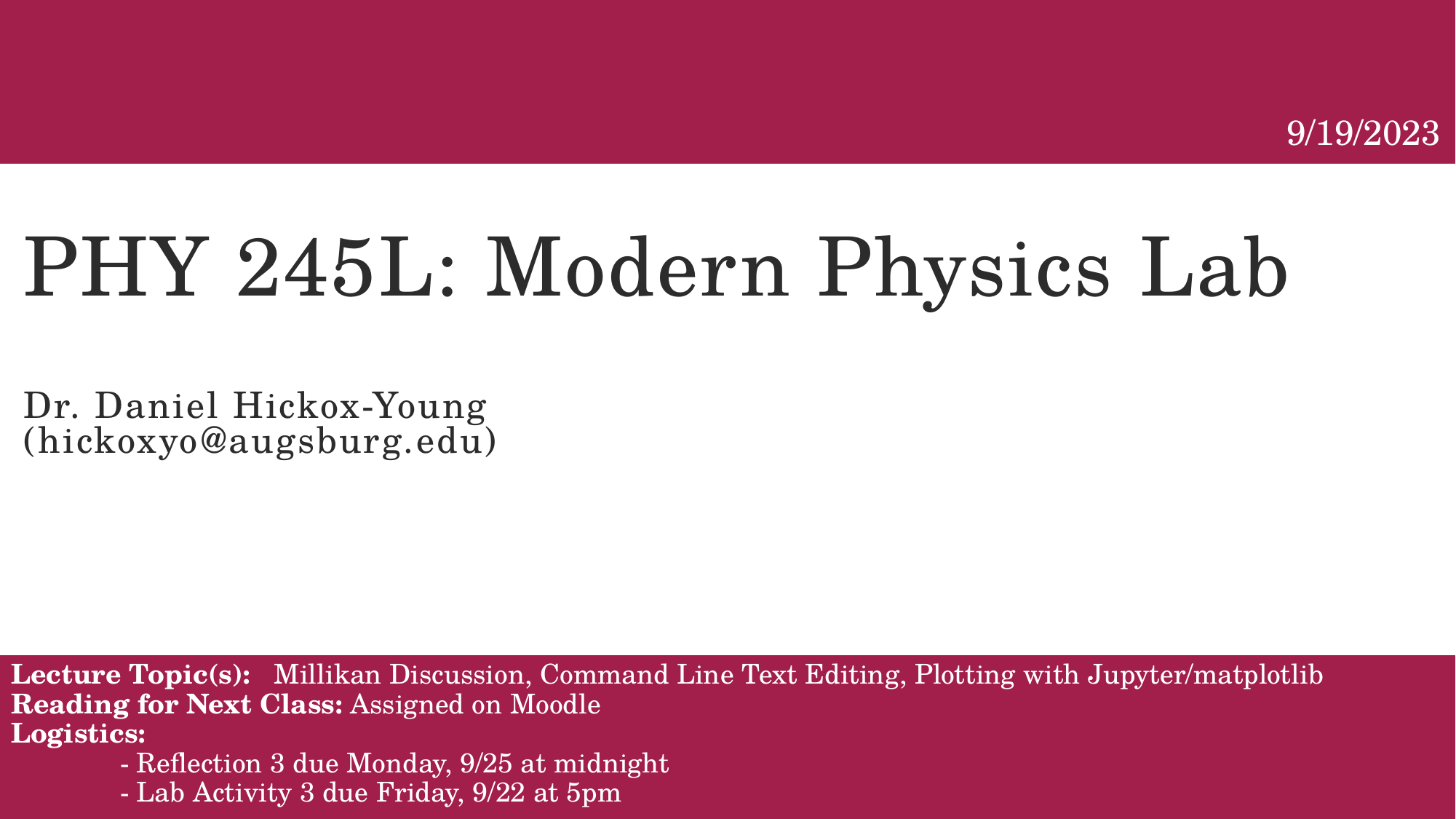

9/19/2023
# PHY 245L: Modern Physics Lab Dr. Daniel Hickox-Young (hickoxyo@augsburg.edu)

Lecture Topic(s):   Millikan Discussion, Command Line Text Editing, Plotting with Jupyter/matplotlib
Reading for Next Class: Assigned on Moodle
Logistics:
	- Reflection 3 due Monday, 9/25 at midnight
	- Lab Activity 3 due Friday, 9/22 at 5pm